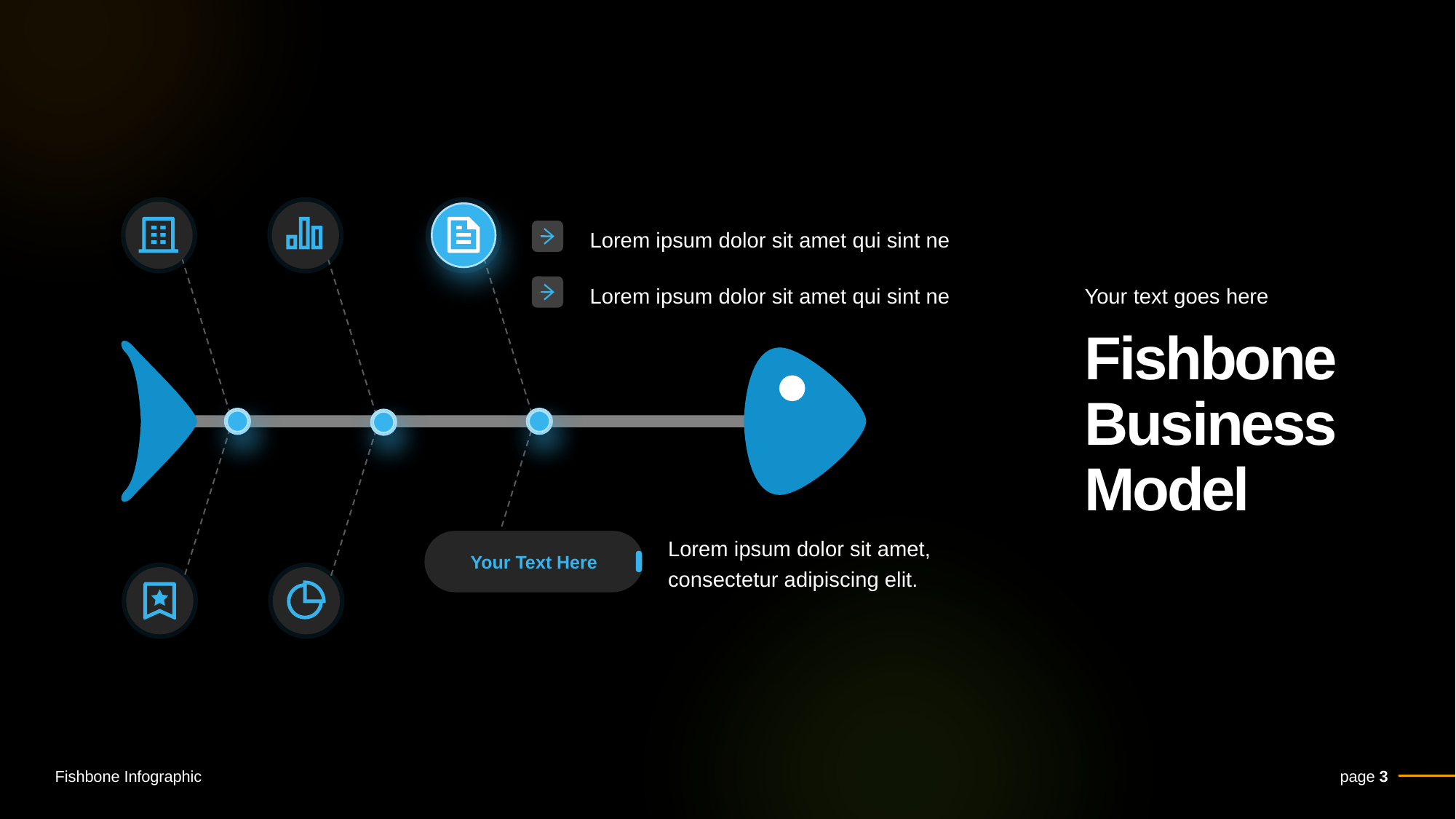

Lorem ipsum dolor sit amet qui sint ne

Lorem ipsum dolor sit amet qui sint ne

Your text goes here
Fishbone
Business Model

Lorem ipsum dolor sit amet, consectetur adipiscing elit.
Your Text Here